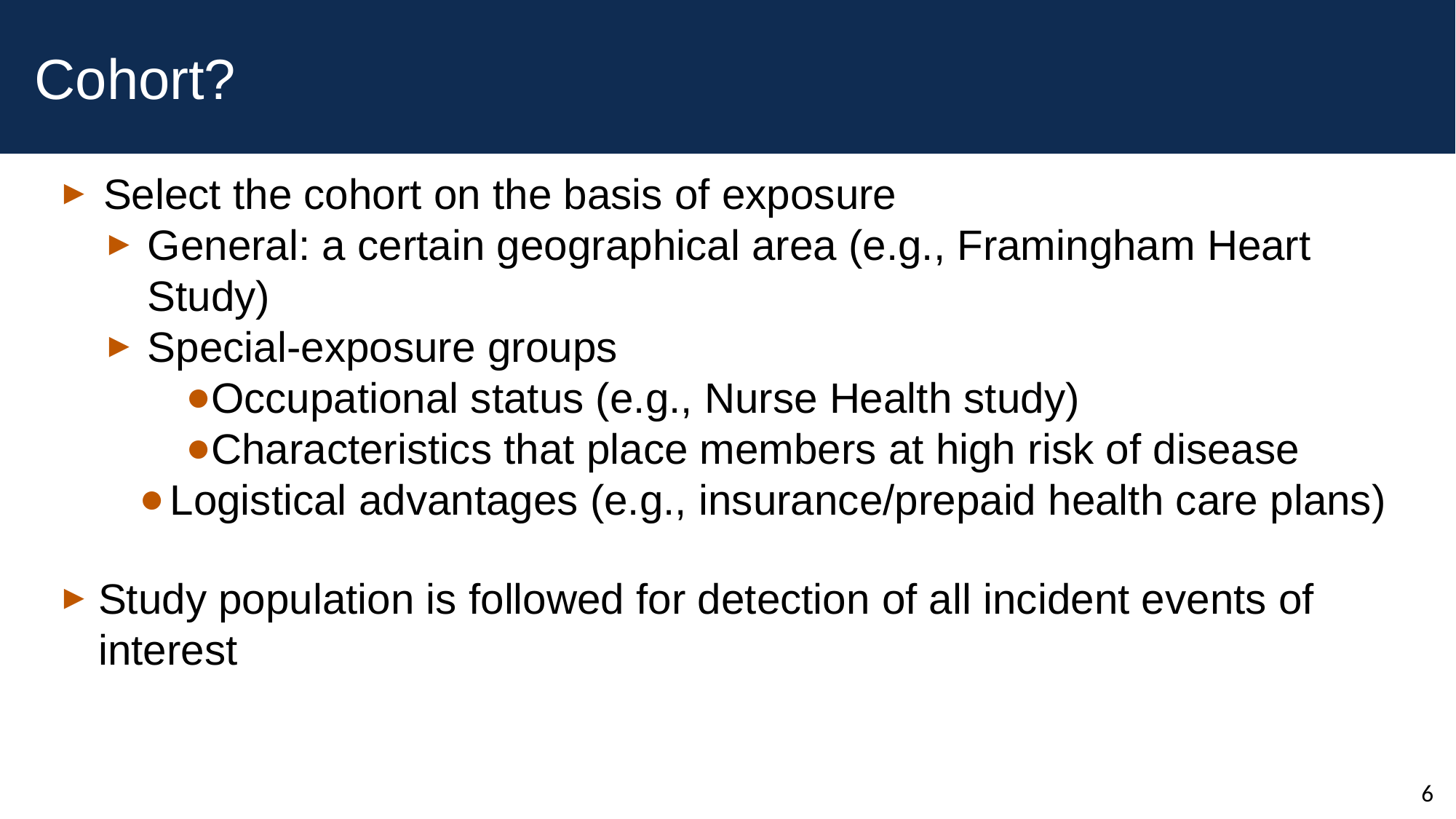

# Cohort?
Select the cohort on the basis of exposure
General: a certain geographical area (e.g., Framingham Heart Study)
Special-exposure groups
Occupational status (e.g., Nurse Health study)
Characteristics that place members at high risk of disease
Logistical advantages (e.g., insurance/prepaid health care plans)
Study population is followed for detection of all incident events of interest